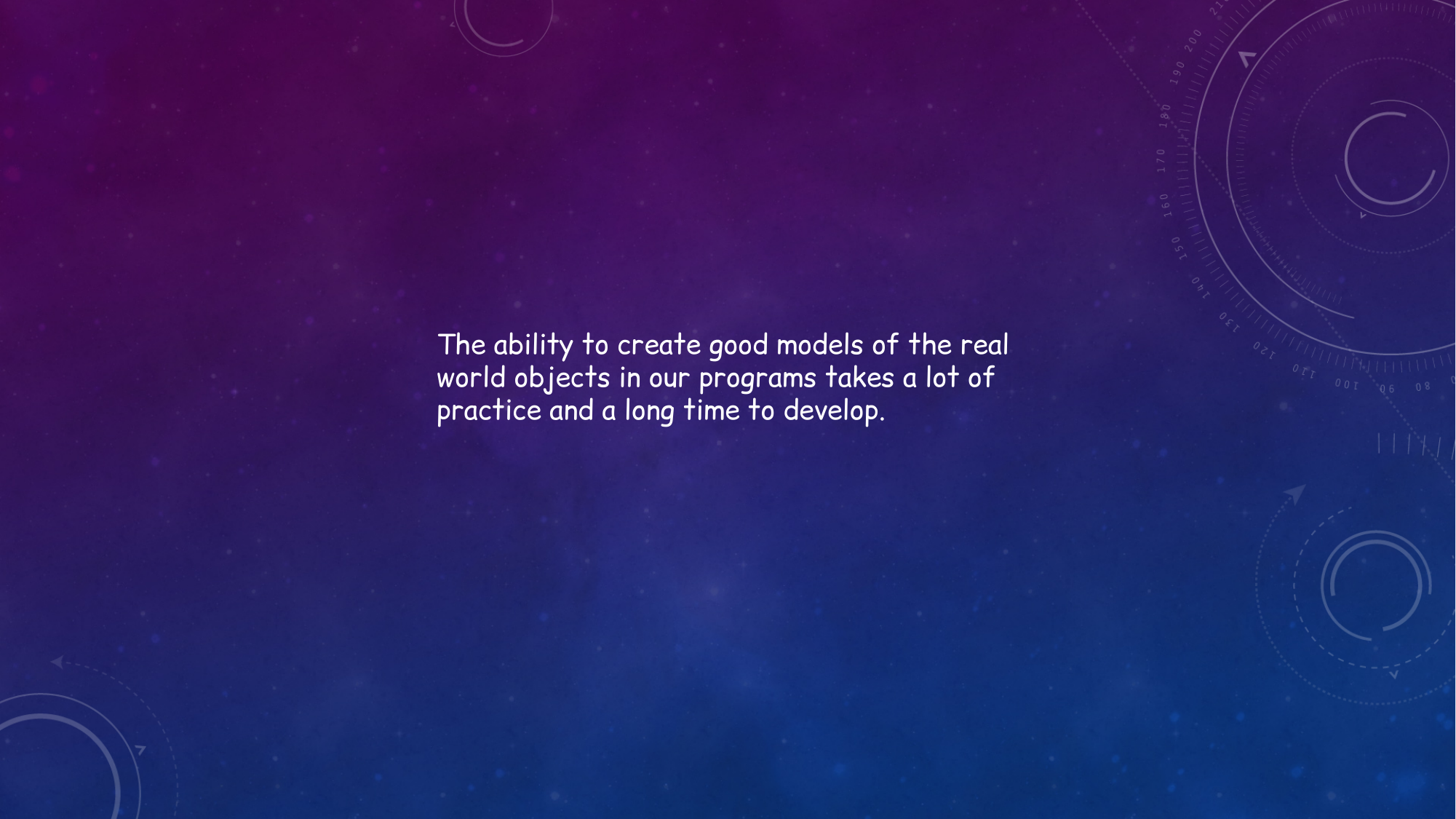

The ability to create good models of the real
world objects in our programs takes a lot of
practice and a long time to develop.